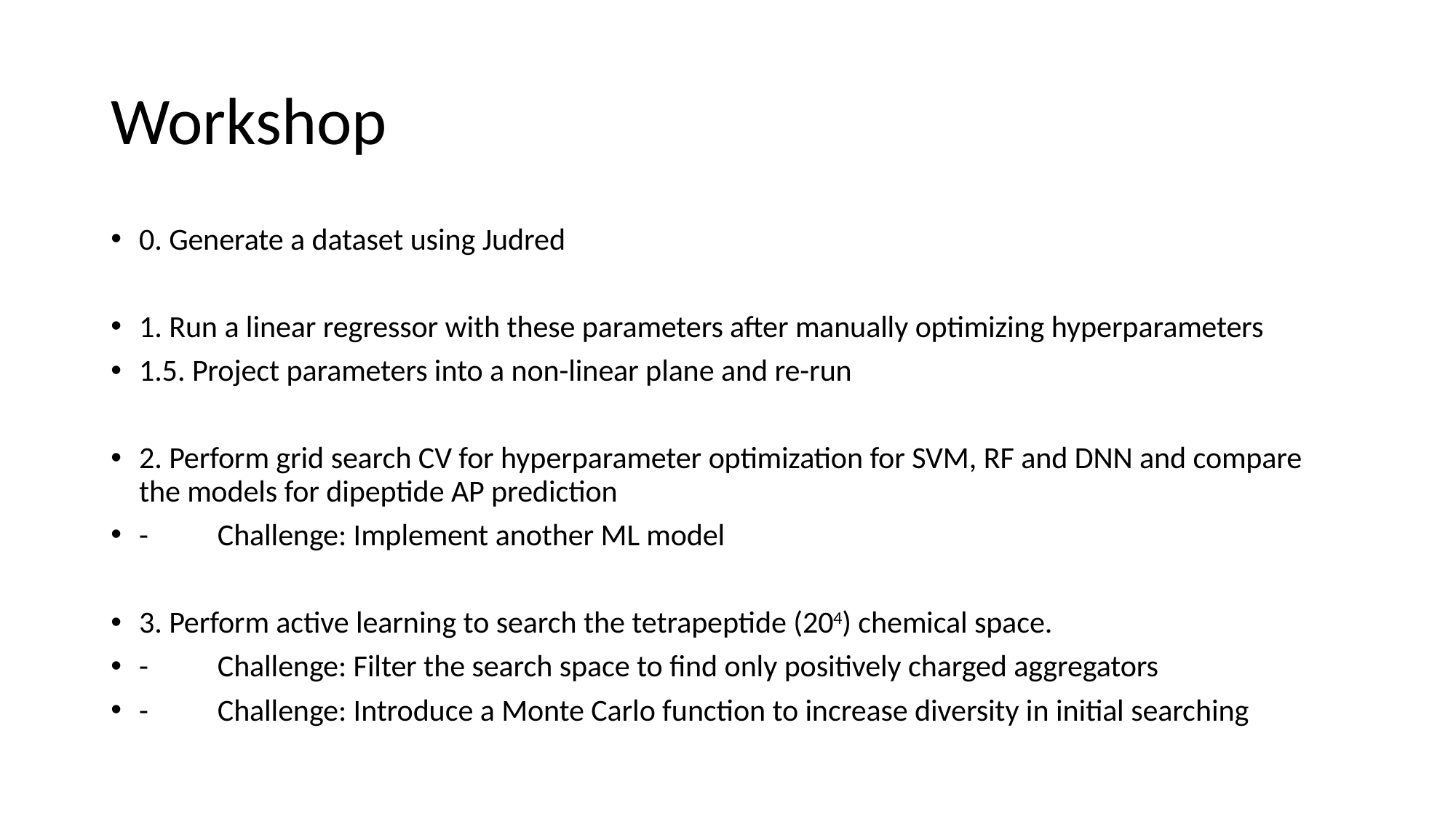

# Workshop
0. Generate a dataset using Judred

1. Run a linear regressor with these parameters after manually optimizing hyperparameters
1.5. Project parameters into a non-linear plane and re-run

2. Perform grid search CV for hyperparameter optimization for SVM, RF and DNN and compare the models for dipeptide AP prediction
-	Challenge: Implement another ML model

3. Perform active learning to search the tetrapeptide (204) chemical space.
-	Challenge: Filter the search space to find only positively charged aggregators
- 	Challenge: Introduce a Monte Carlo function to increase diversity in initial searching